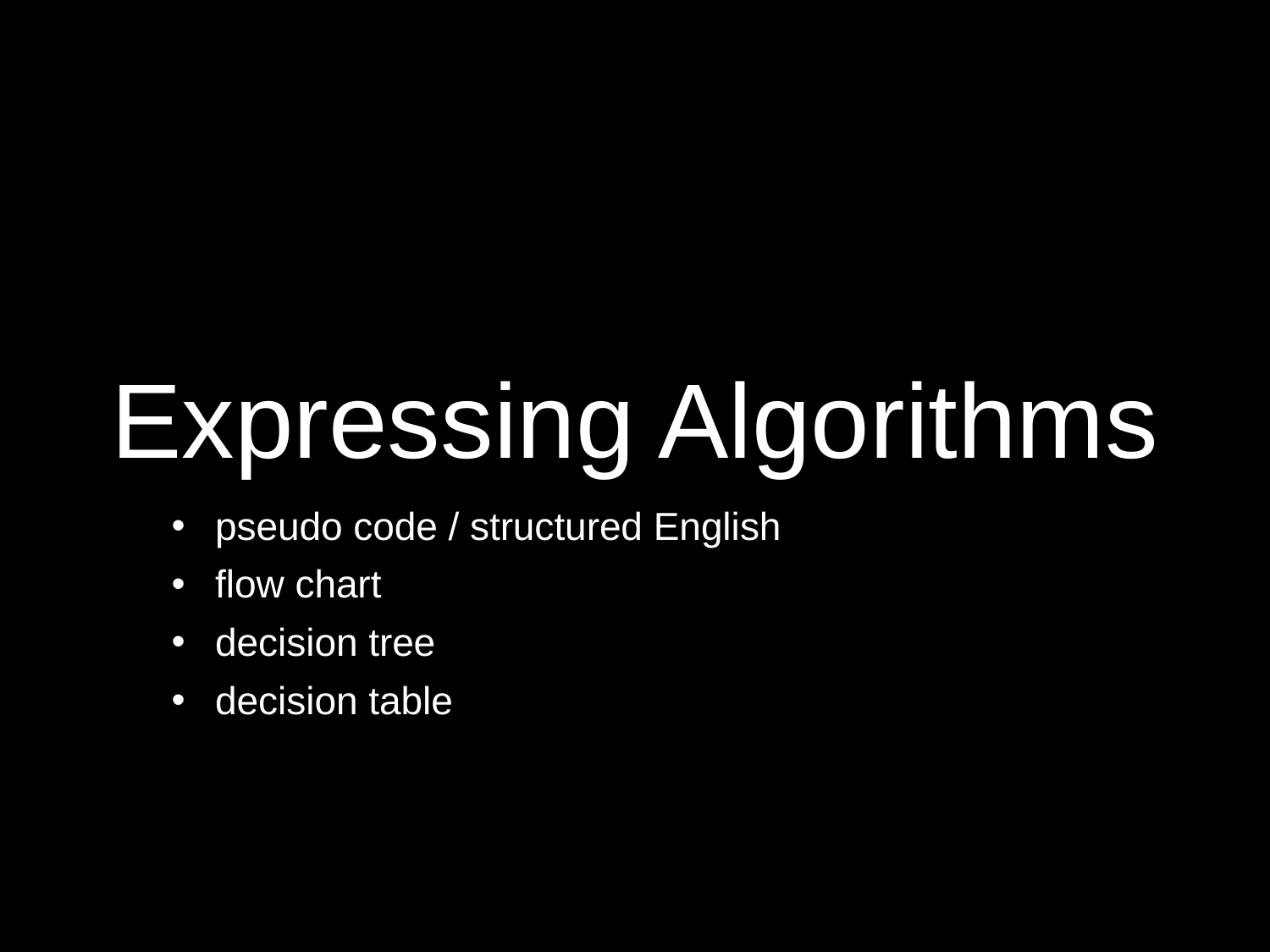

# Expressing Algorithms
pseudo code / structured English
flow chart
decision tree
decision table